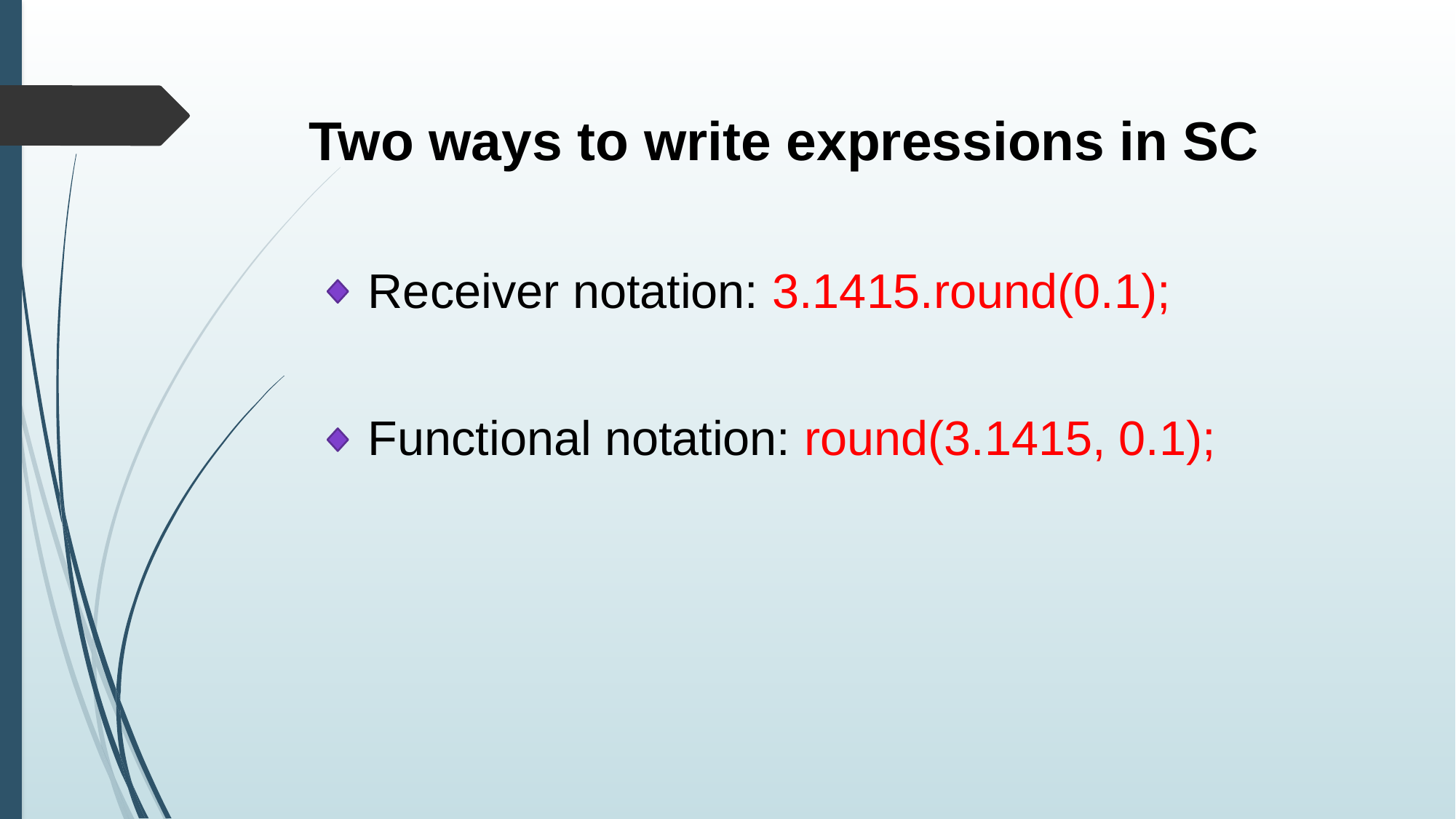

Two ways to write expressions in SC

            Receiver notation: 3.1415.round(0.1);

            Functional notation: round(3.1415, 0.1);